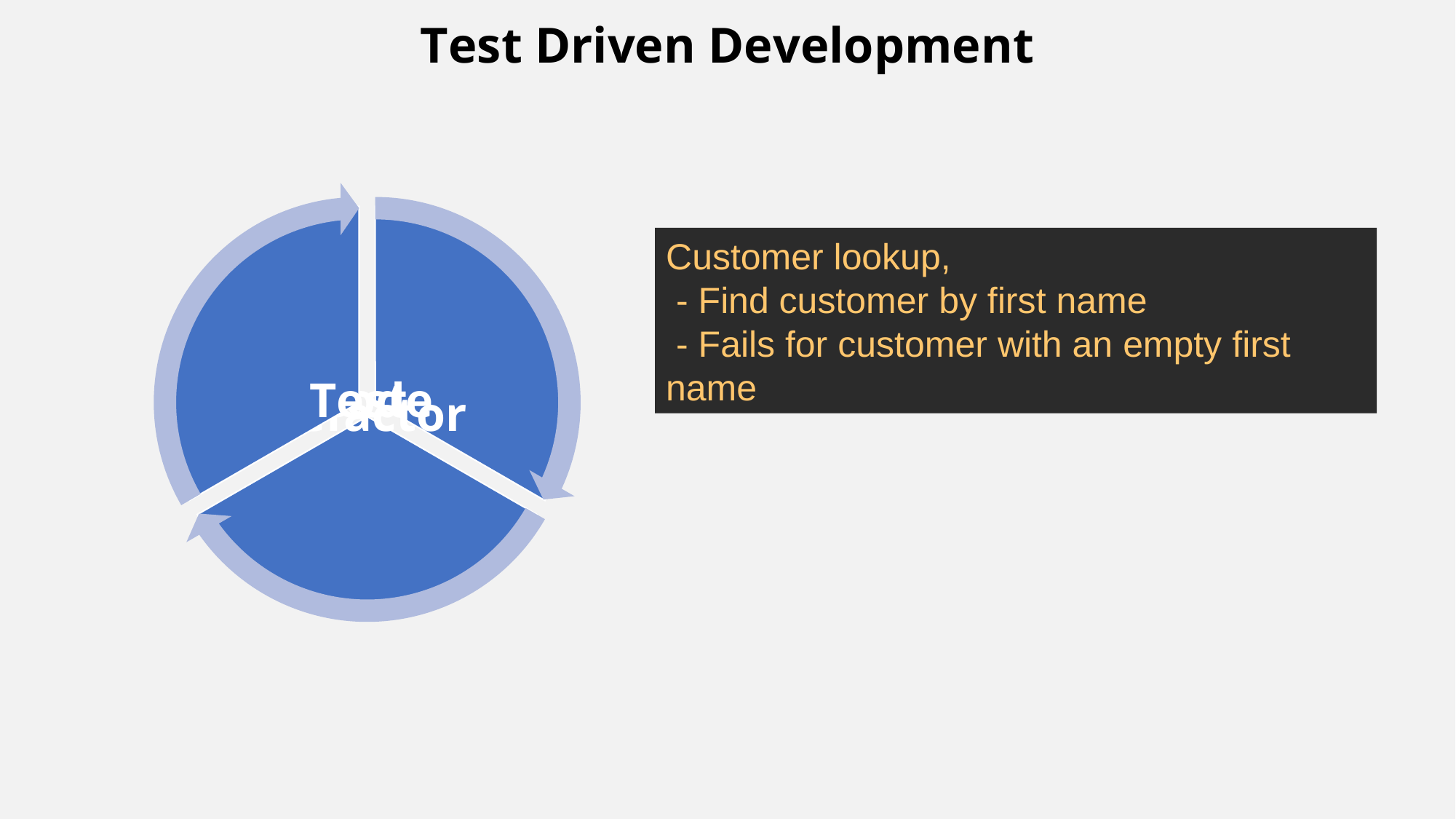

Test Driven Development
Code
Refactor
Test
Customer lookup,
 - Find customer by first name
 - Fails for customer with an empty first name